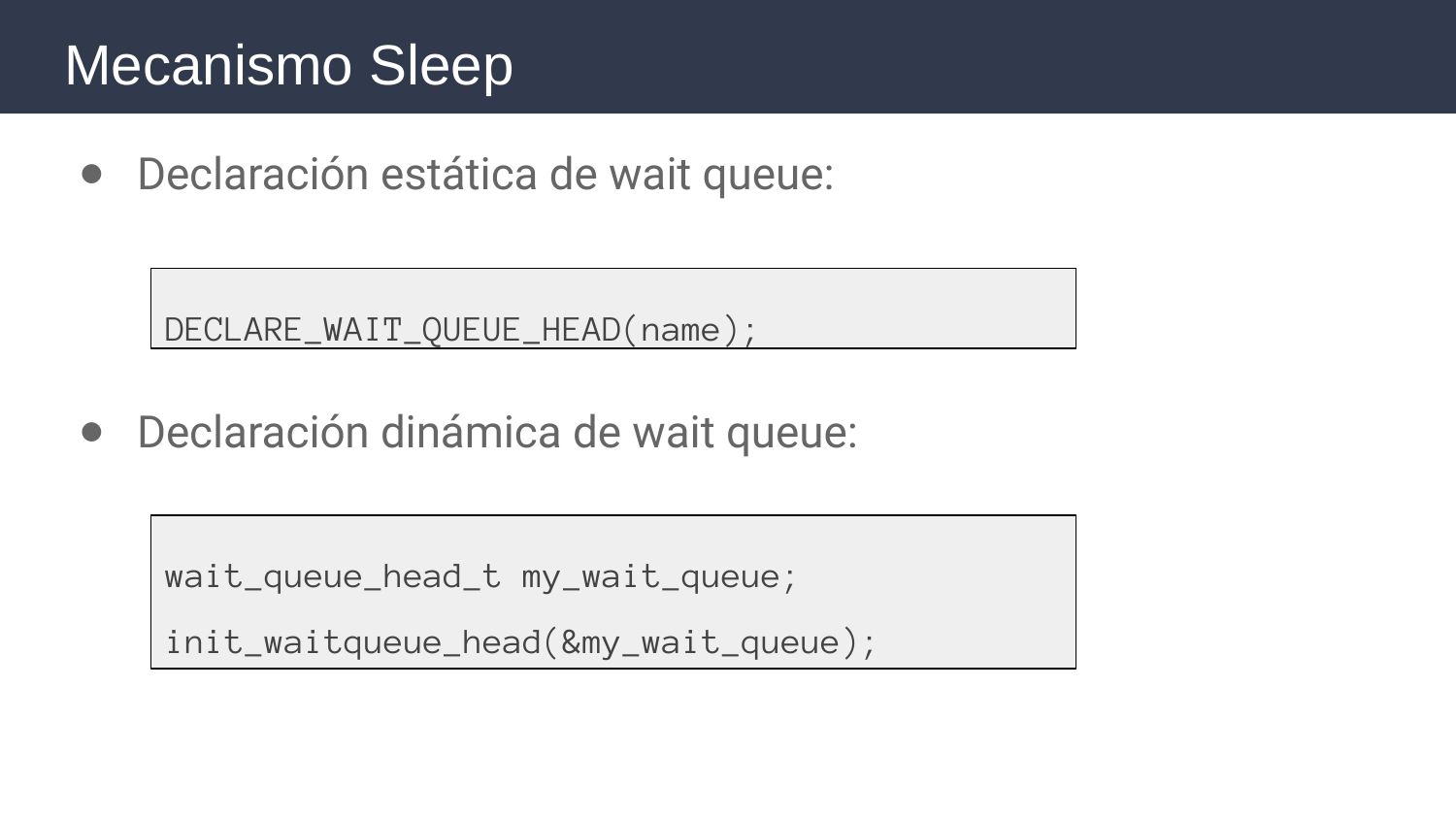

# Mecanismo Sleep

Declaración estática de wait queue:
Declaración dinámica de wait queue:
DECLARE_WAIT_QUEUE_HEAD(name);

wait_queue_head_t my_wait_queue;
init_waitqueue_head(&my_wait_queue);